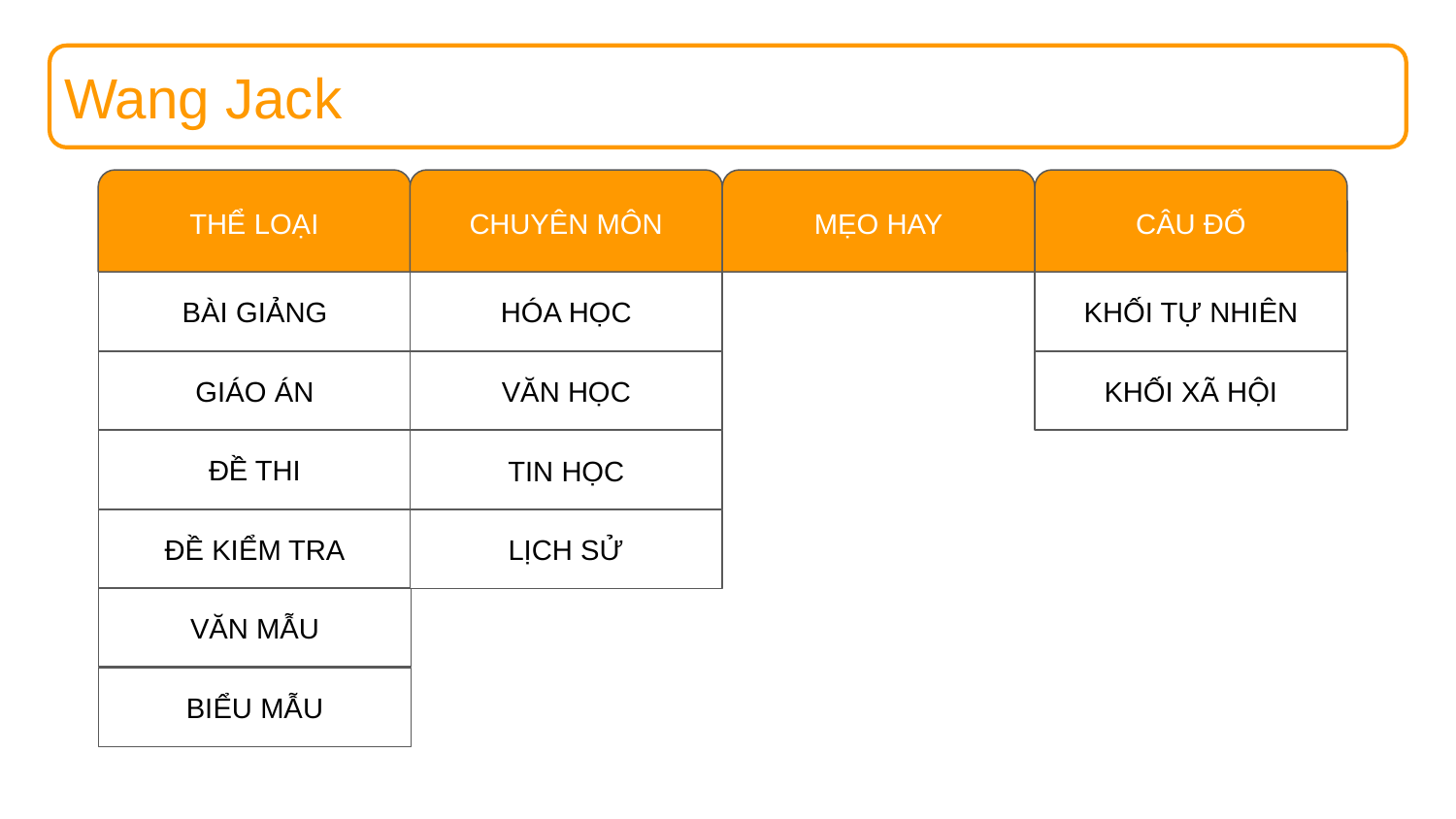

Wang Jack
THỂ LOẠI
CHUYÊN MÔN
MẸO HAY
CÂU ĐỐ
BÀI GIẢNG
HÓA HỌC
KHỐI TỰ NHIÊN
GIÁO ÁN
VĂN HỌC
KHỐI XÃ HỘI
ĐỀ THI
TIN HỌC
ĐỀ KIỂM TRA
LỊCH SỬ
VĂN MẪU
BIỂU MẪU